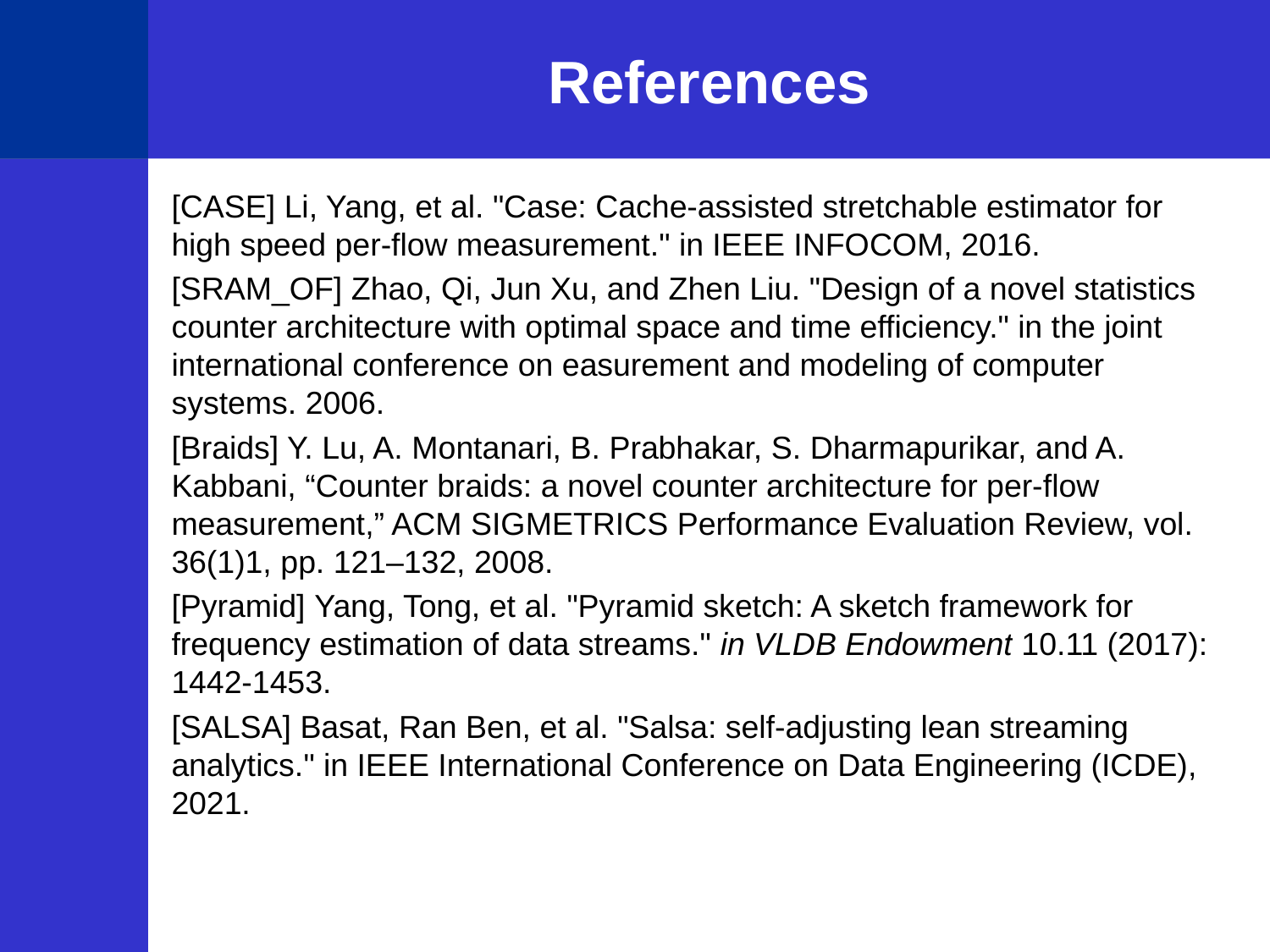

# References

[CASE] Li, Yang, et al. "Case: Cache-assisted stretchable estimator for high speed per-flow measurement." in IEEE INFOCOM, 2016.
[SRAM_OF] Zhao, Qi, Jun Xu, and Zhen Liu. "Design of a novel statistics counter architecture with optimal space and time efficiency." in the joint international conference on easurement and modeling of computer systems. 2006.
[Braids] Y. Lu, A. Montanari, B. Prabhakar, S. Dharmapurikar, and A. Kabbani, “Counter braids: a novel counter architecture for per-flow measurement,” ACM SIGMETRICS Performance Evaluation Review, vol. 36(1)1, pp. 121–132, 2008.
[Pyramid] Yang, Tong, et al. "Pyramid sketch: A sketch framework for frequency estimation of data streams." in VLDB Endowment 10.11 (2017): 1442-1453.
[SALSA] Basat, Ran Ben, et al. "Salsa: self-adjusting lean streaming analytics." in IEEE International Conference on Data Engineering (ICDE), 2021.
|  |
| --- |